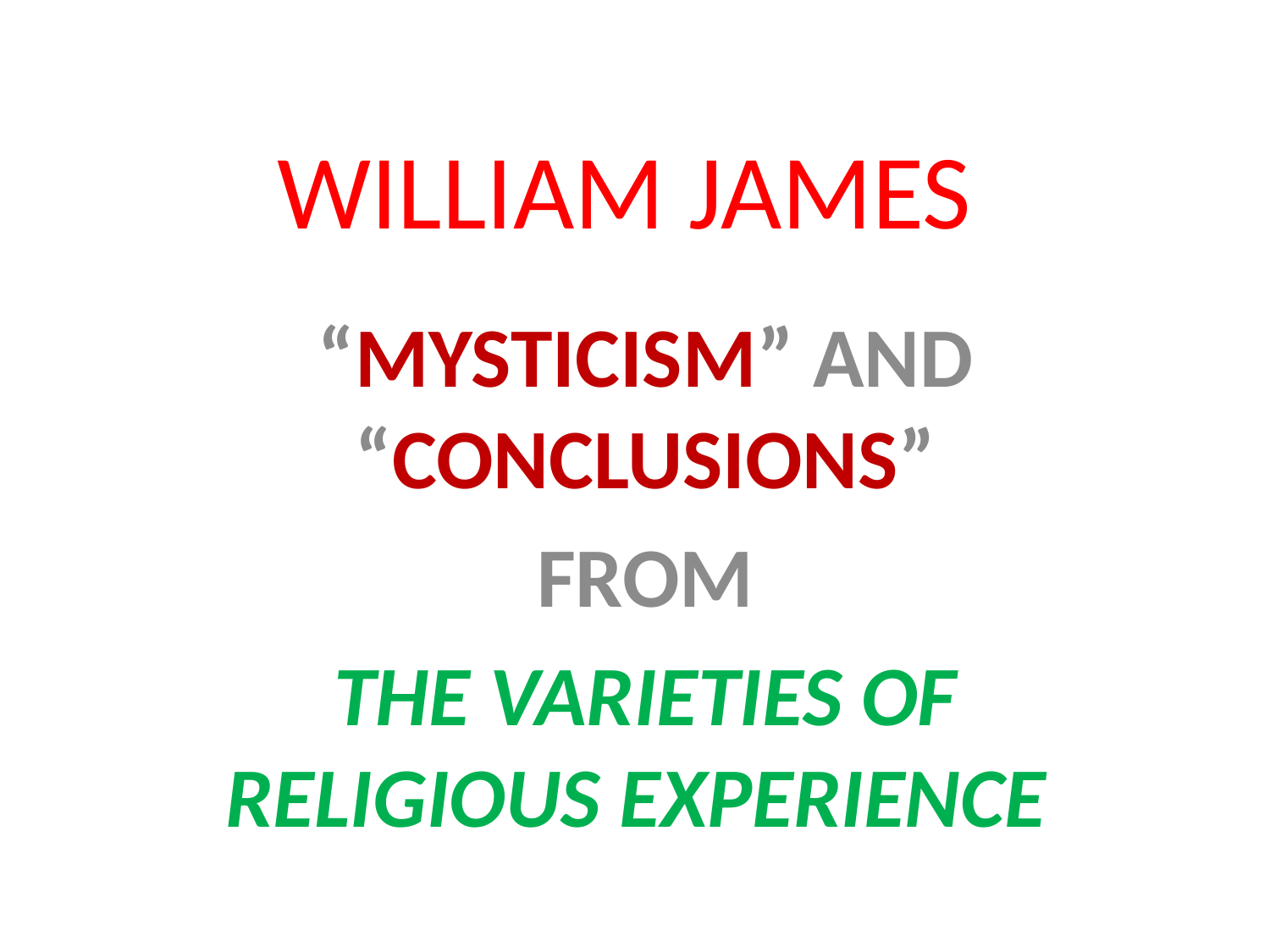

# WILLIAM JAMES
“MYSTICISM” AND “CONCLUSIONS”
FROM
THE VARIETIES OF RELIGIOUS EXPERIENCE